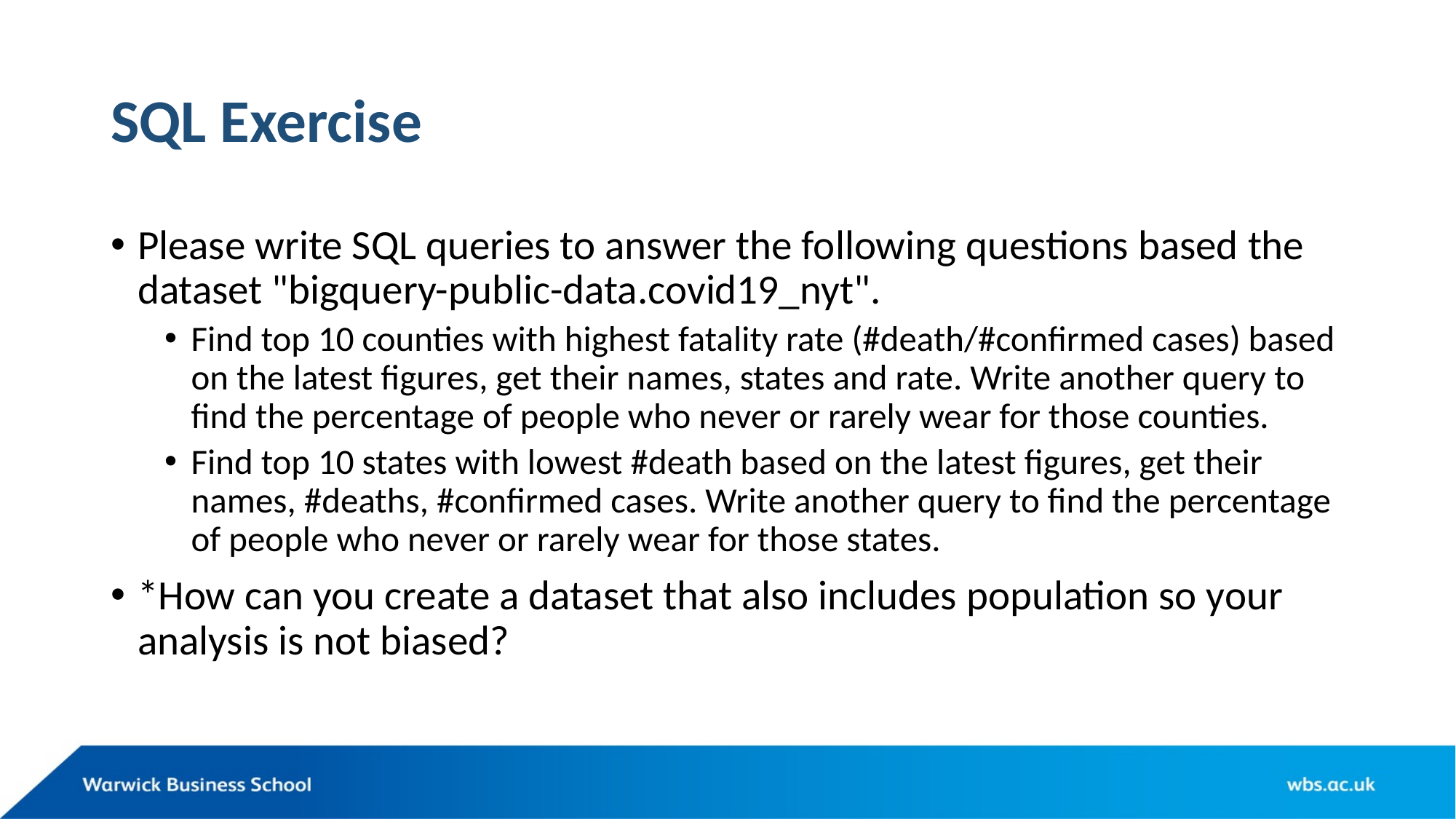

# SQL Exercise
Please write SQL queries to answer the following questions based the dataset "bigquery-public-data.covid19_nyt".
Find top 10 counties with highest fatality rate (#death/#confirmed cases) based on the latest figures, get their names, states and rate. Write another query to find the percentage of people who never or rarely wear for those counties.
Find top 10 states with lowest #death based on the latest figures, get their names, #deaths, #confirmed cases. Write another query to find the percentage of people who never or rarely wear for those states.
*How can you create a dataset that also includes population so your analysis is not biased?